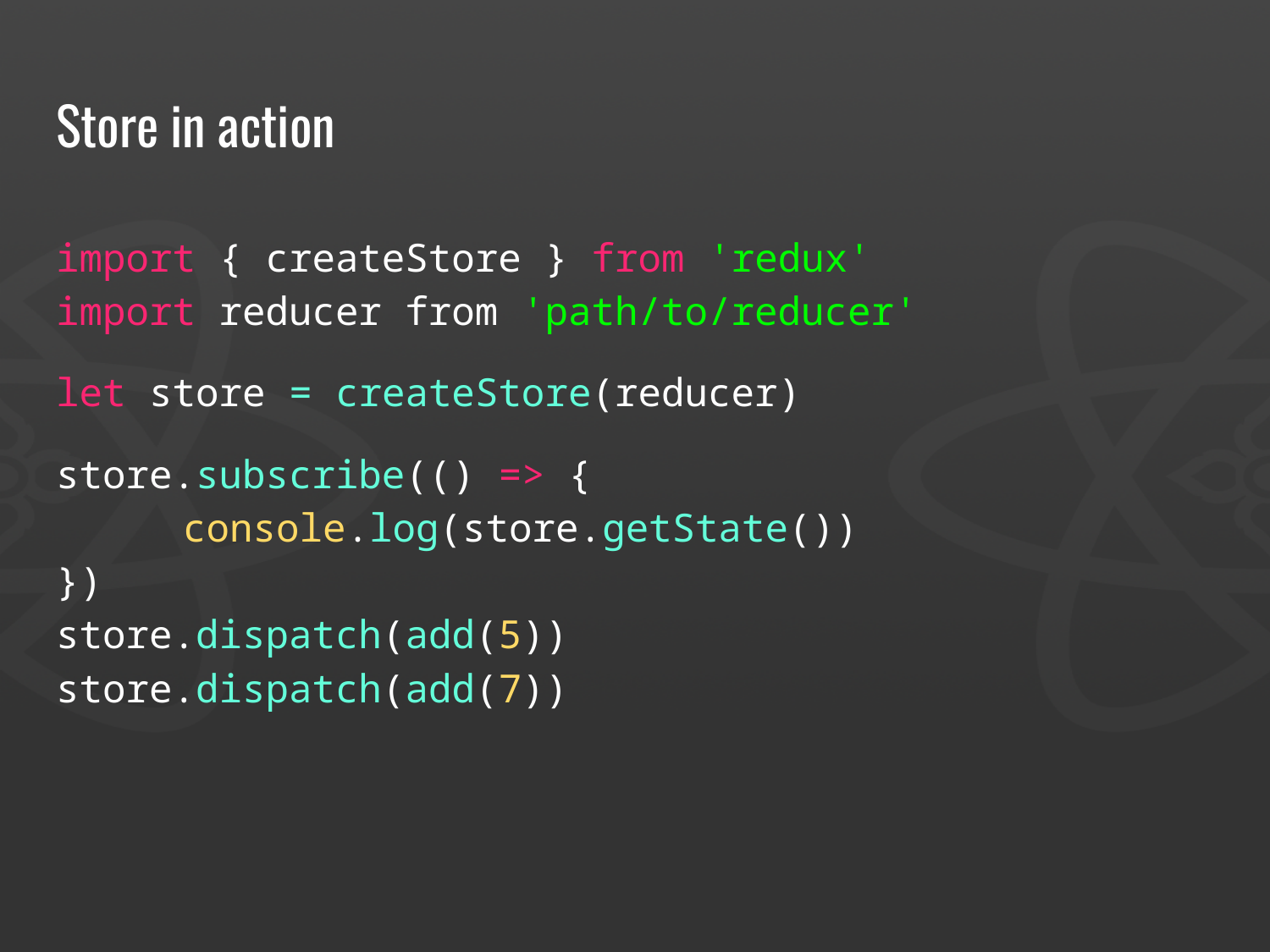

# Store in action
import { createStore } from 'redux'
import reducer from 'path/to/reducer'
let store = createStore(reducer)
store.subscribe(() => {
	console.log(store.getState())
})
store.dispatch(add(5))
store.dispatch(add(7))